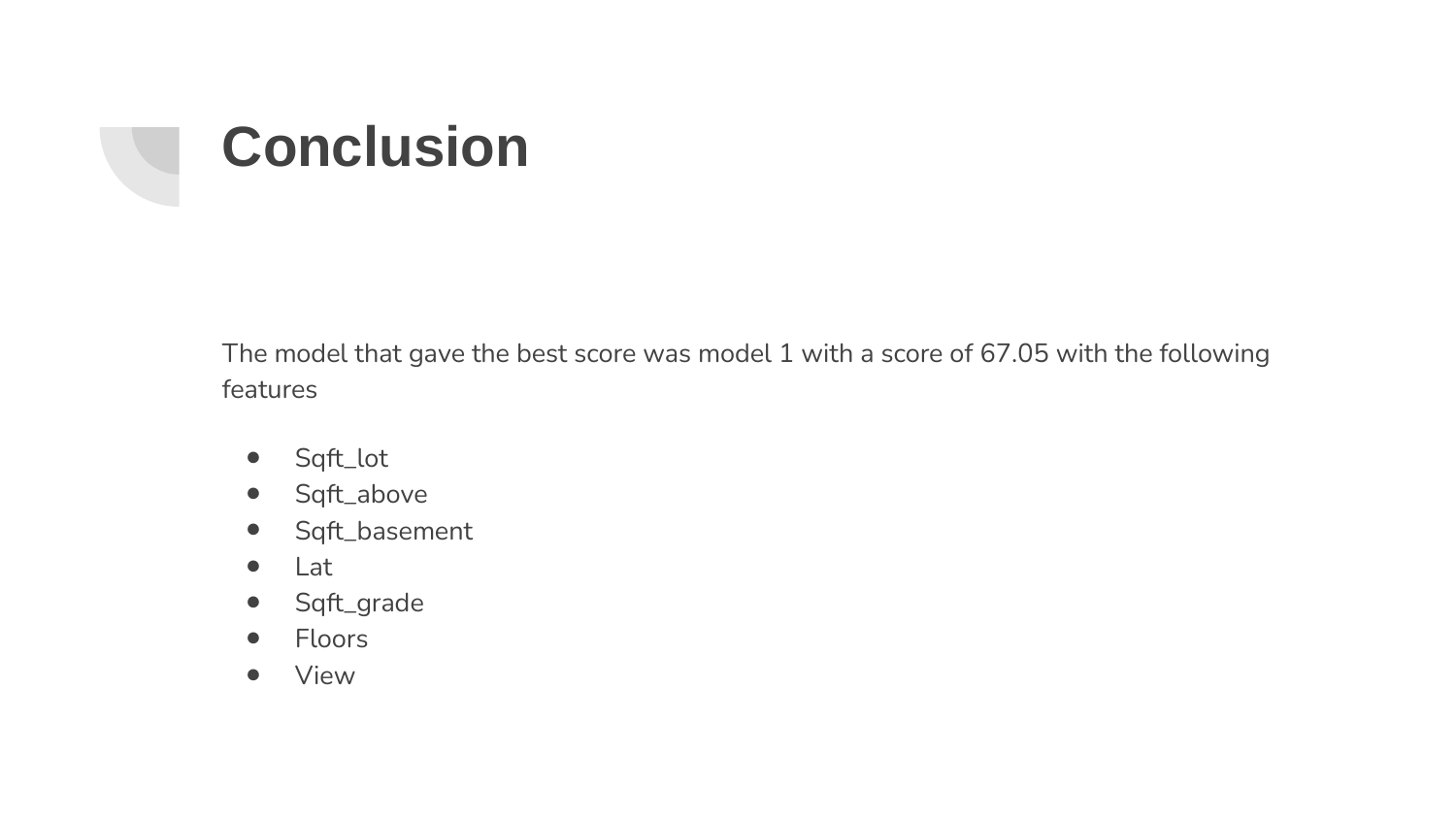

# Conclusion
The model that gave the best score was model 1 with a score of 67.05 with the following features
Sqft_lot
Sqft_above
Sqft_basement
Lat
Sqft_grade
Floors
View